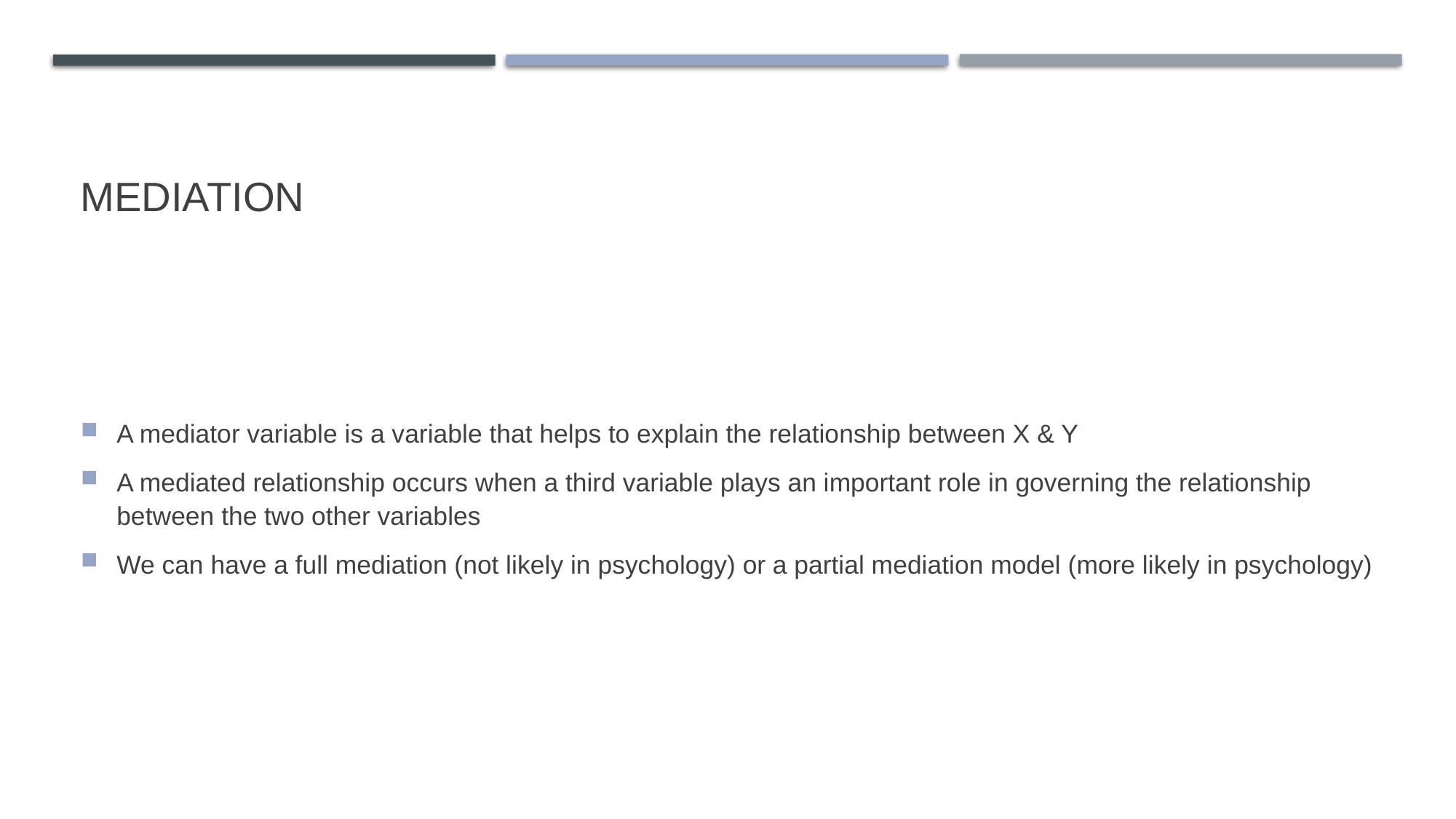

# Mediation
A mediator variable is a variable that helps to explain the relationship between X & Y
A mediated relationship occurs when a third variable plays an important role in governing the relationship between the two other variables
We can have a full mediation (not likely in psychology) or a partial mediation model (more likely in psychology)